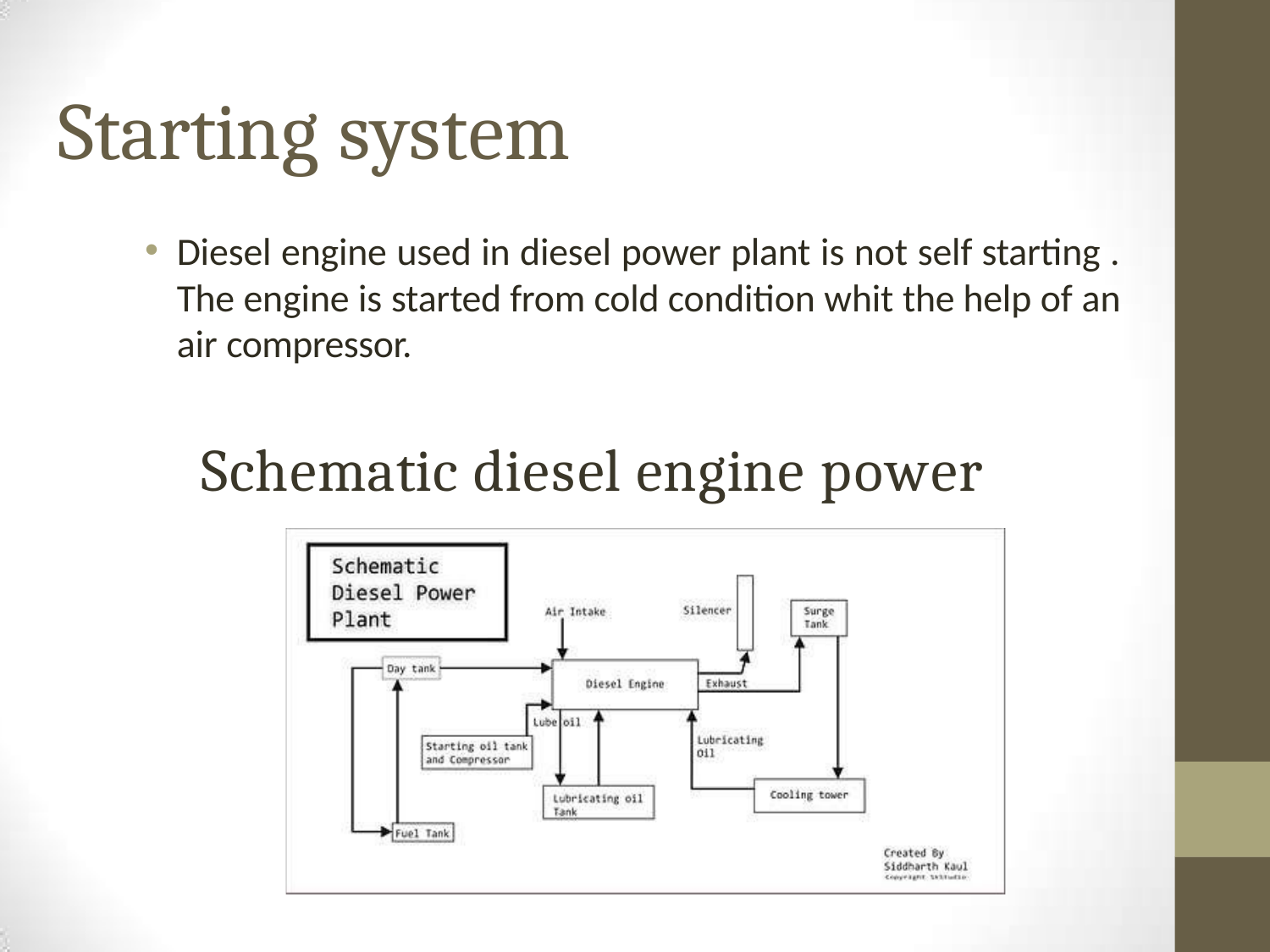

# Starting system
Diesel engine used in diesel power plant is not self starting .  The engine is started from cold condition whit the help of an  air compressor.
Schematic diesel engine power